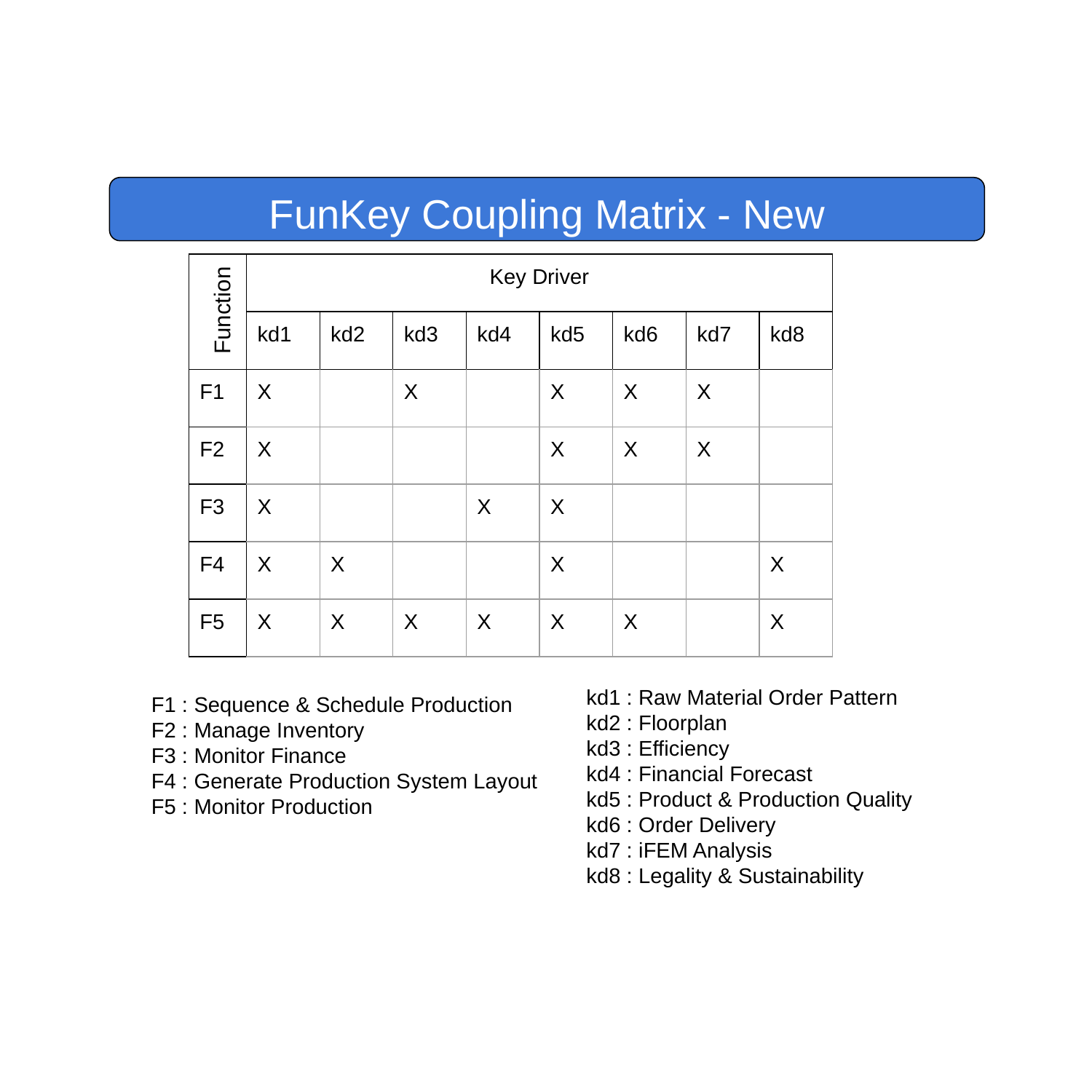

FunKey Coupling Matrix - New
|  | Key Driver |  |  |  |  |  |  |  |
| --- | --- | --- | --- | --- | --- | --- | --- | --- |
|  | kd1 | kd2 | kd3 | kd4 | kd5 | kd6 | kd7 | kd8 |
| F1 | X |  | X |  | X | X | X |  |
| F2 | X |  |  |  | X | X | X |  |
| F3 | X |  |  | X | X |  |  |  |
| F4 | X | X |  |  | X |  |  | X |
| F5 | X | X | X | X | X | X |  | X |
Function
kd1 : Raw Material Order Pattern
kd2 : Floorplan
kd3 : Efficiency
kd4 : Financial Forecast
kd5 : Product & Production Quality
kd6 : Order Delivery
kd7 : iFEM Analysis
kd8 : Legality & Sustainability
F1 : Sequence & Schedule Production
F2 : Manage Inventory
F3 : Monitor Finance
F4 : Generate Production System Layout
F5 : Monitor Production